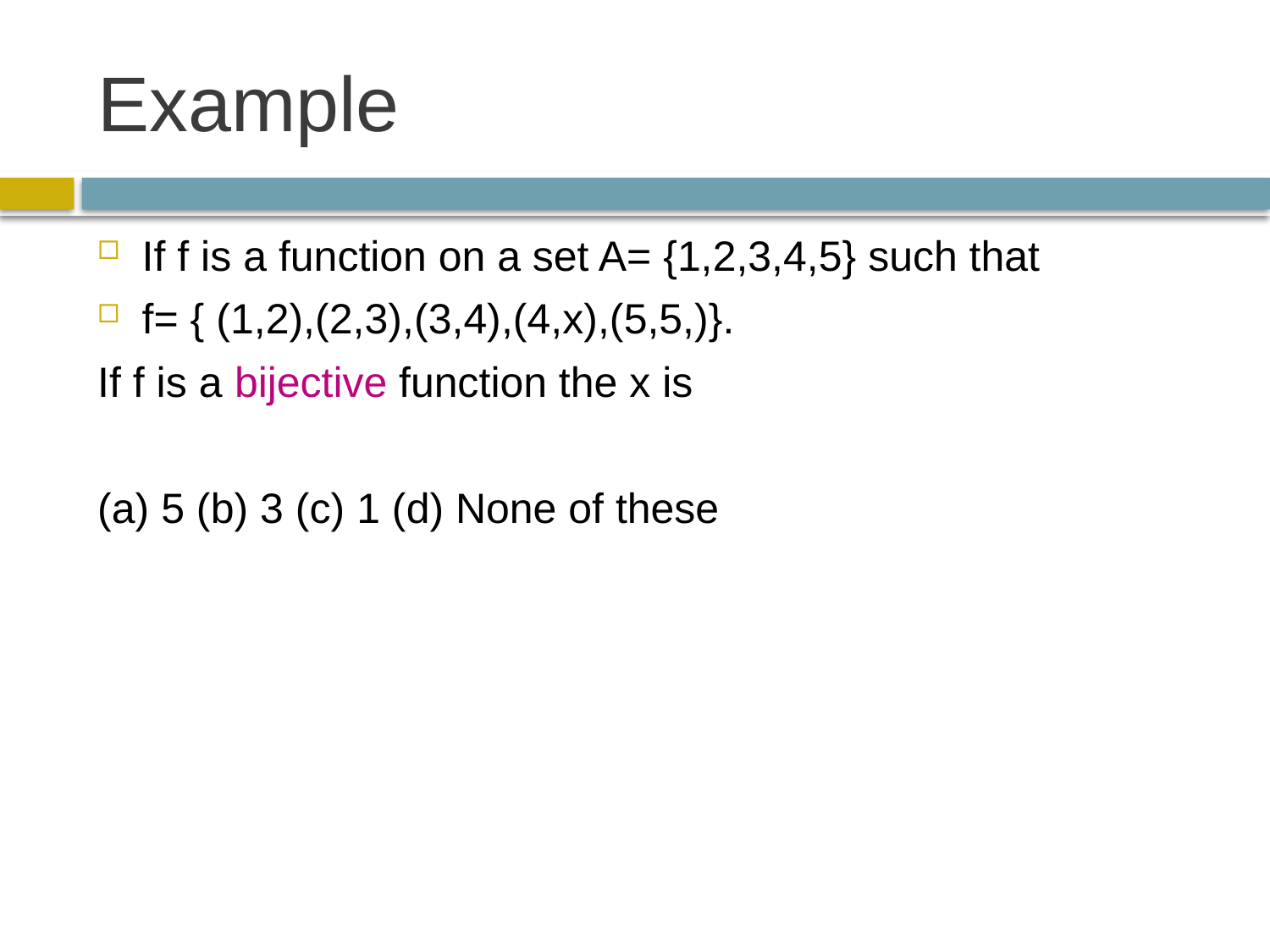

# Example
If f is a function on a set A= {1,2,3,4,5} such that
f= { (1,2),(2,3),(3,4),(4,x),(5,5,)}.
If f is a bijective function the x is

(a) 5 (b) 3 (c) 1 (d) None of these